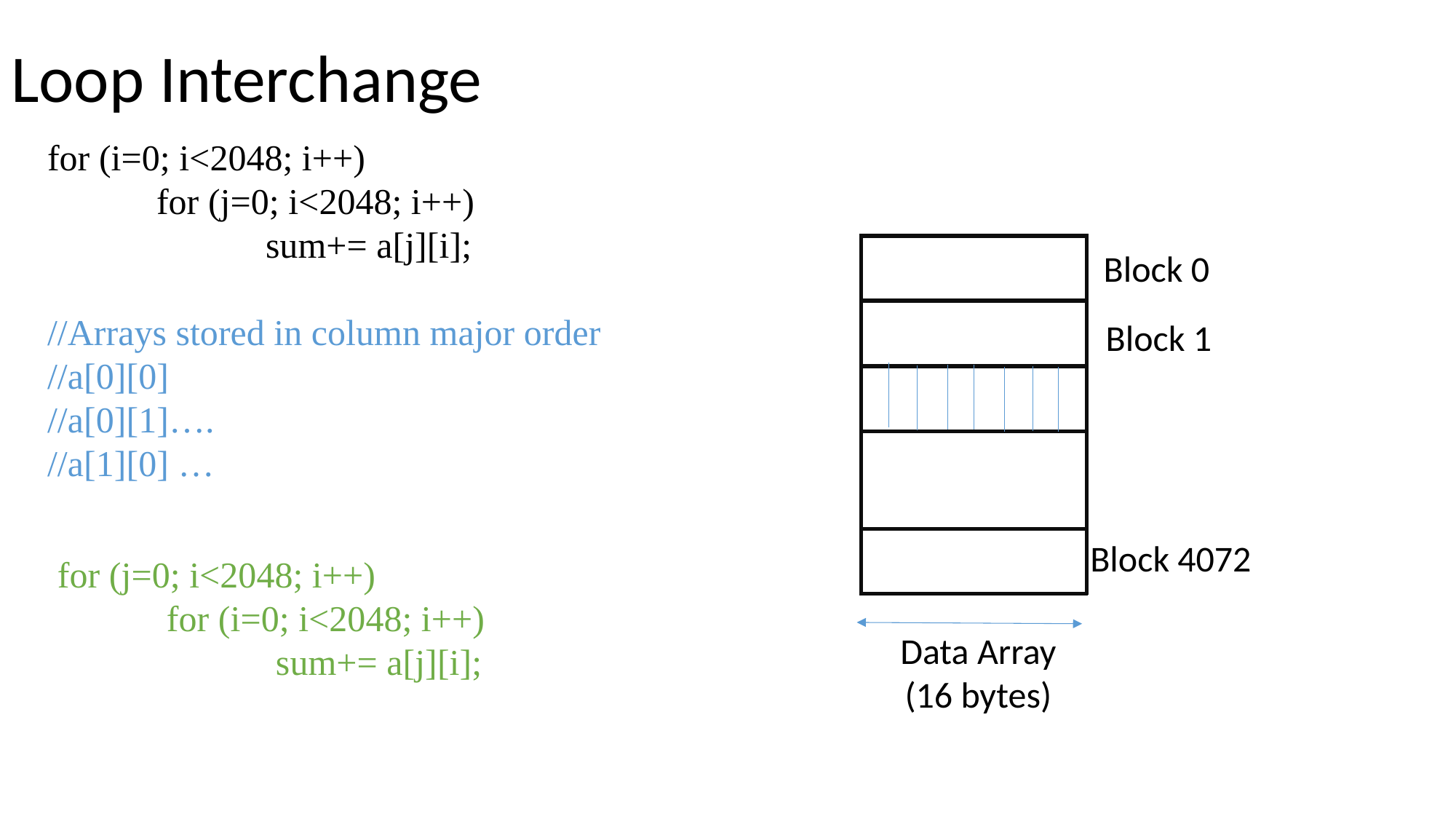

# Loop Interchange
for (i=0; i<2048; i++)
	for (j=0; i<2048; i++)
		sum+= a[j][i];

//Arrays stored in column major order
//a[0][0]
//a[0][1]….
//a[1][0] …

Block 0

Block 1

Block 4072
for (j=0; i<2048; i++)
	for (i=0; i<2048; i++)
		sum+= a[j][i];

Data Array
(16 bytes)